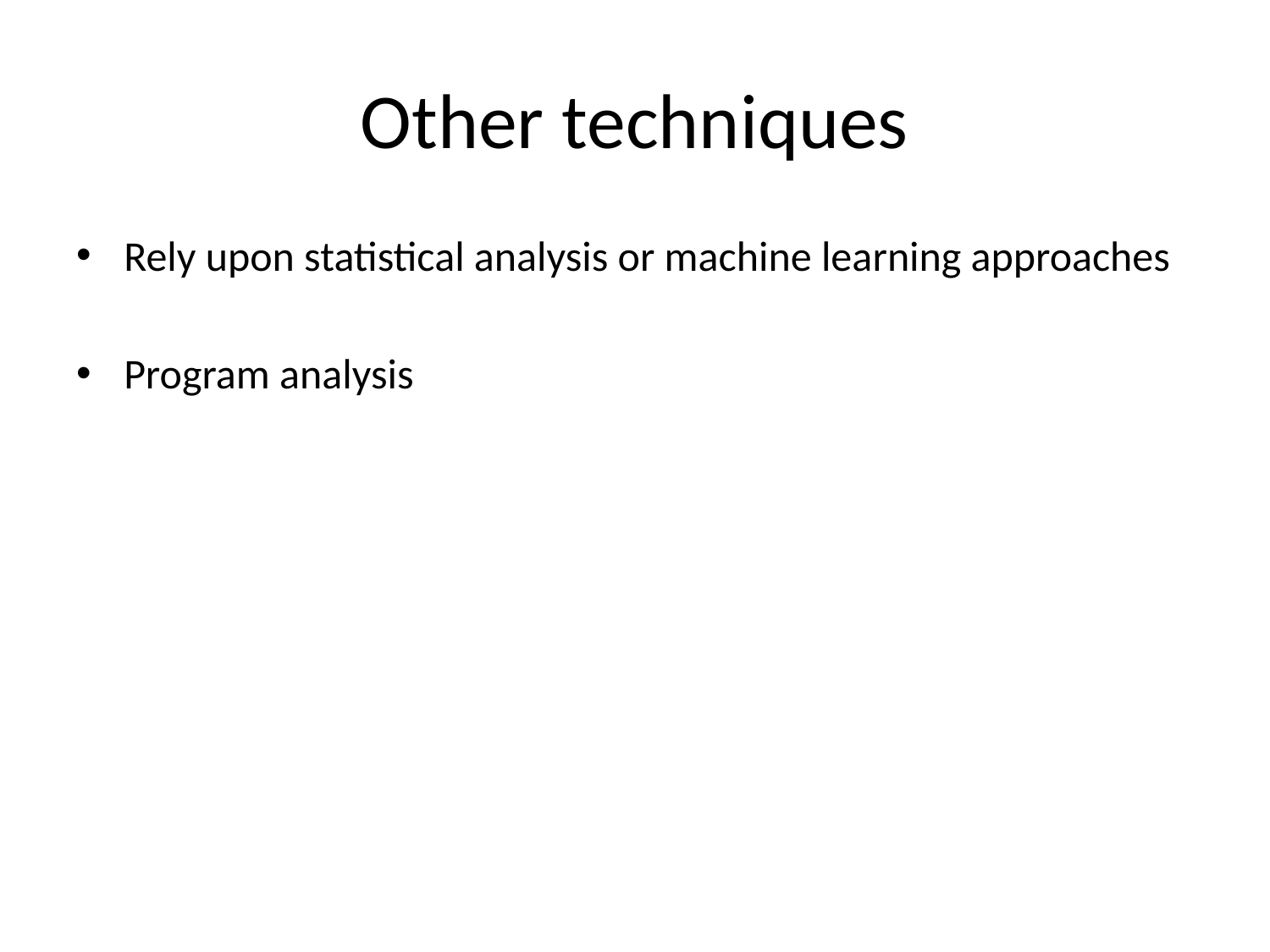

# Other techniques
Rely upon statistical analysis or machine learning approaches

Program analysis